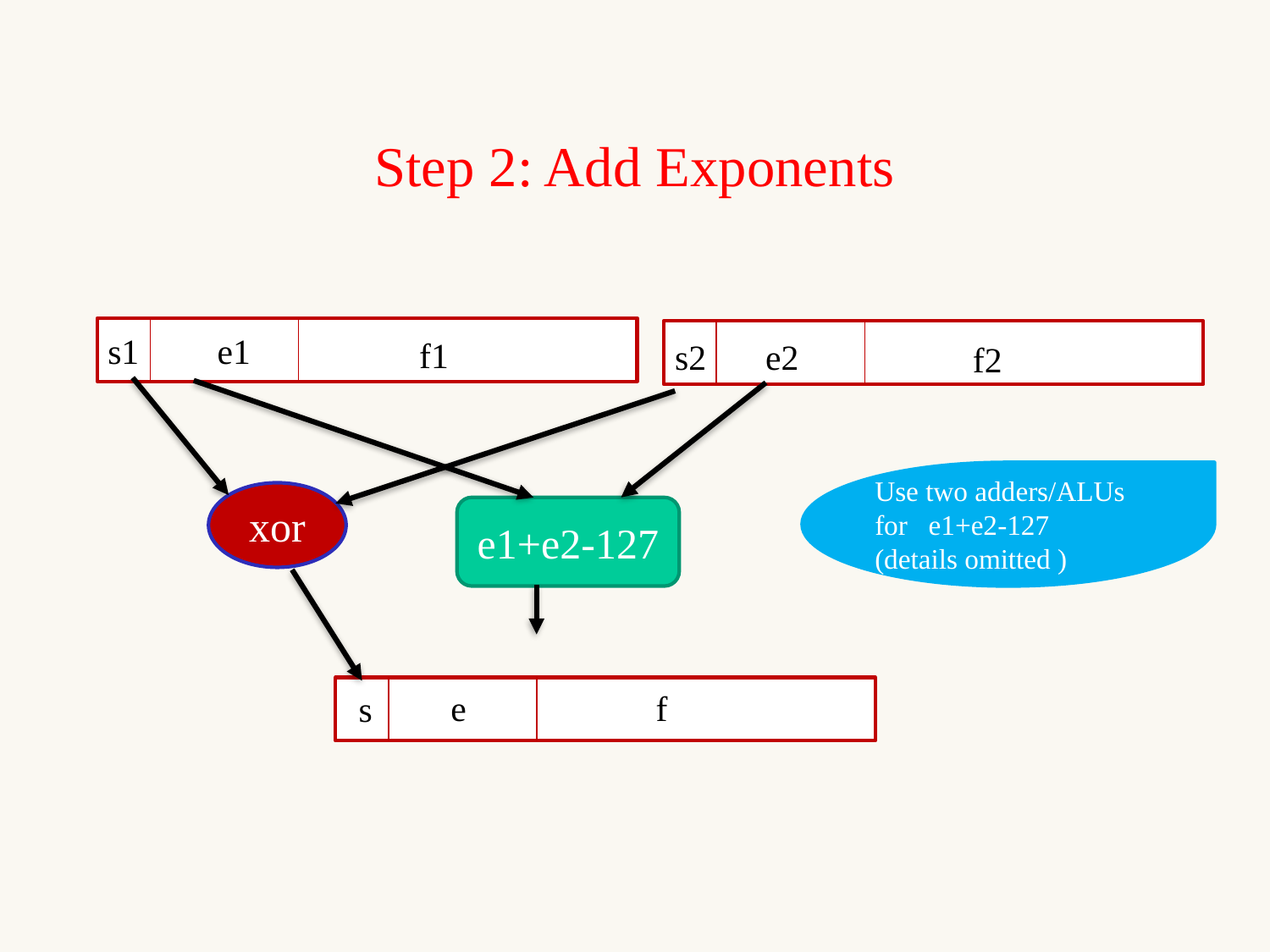

# Step 2: Add Exponents

s1
e1
f1
s2
e2
f2
Use two adders/ALUs for   e1+e2-127   (details omitted )
xor
e1+e2-127

e
f
s